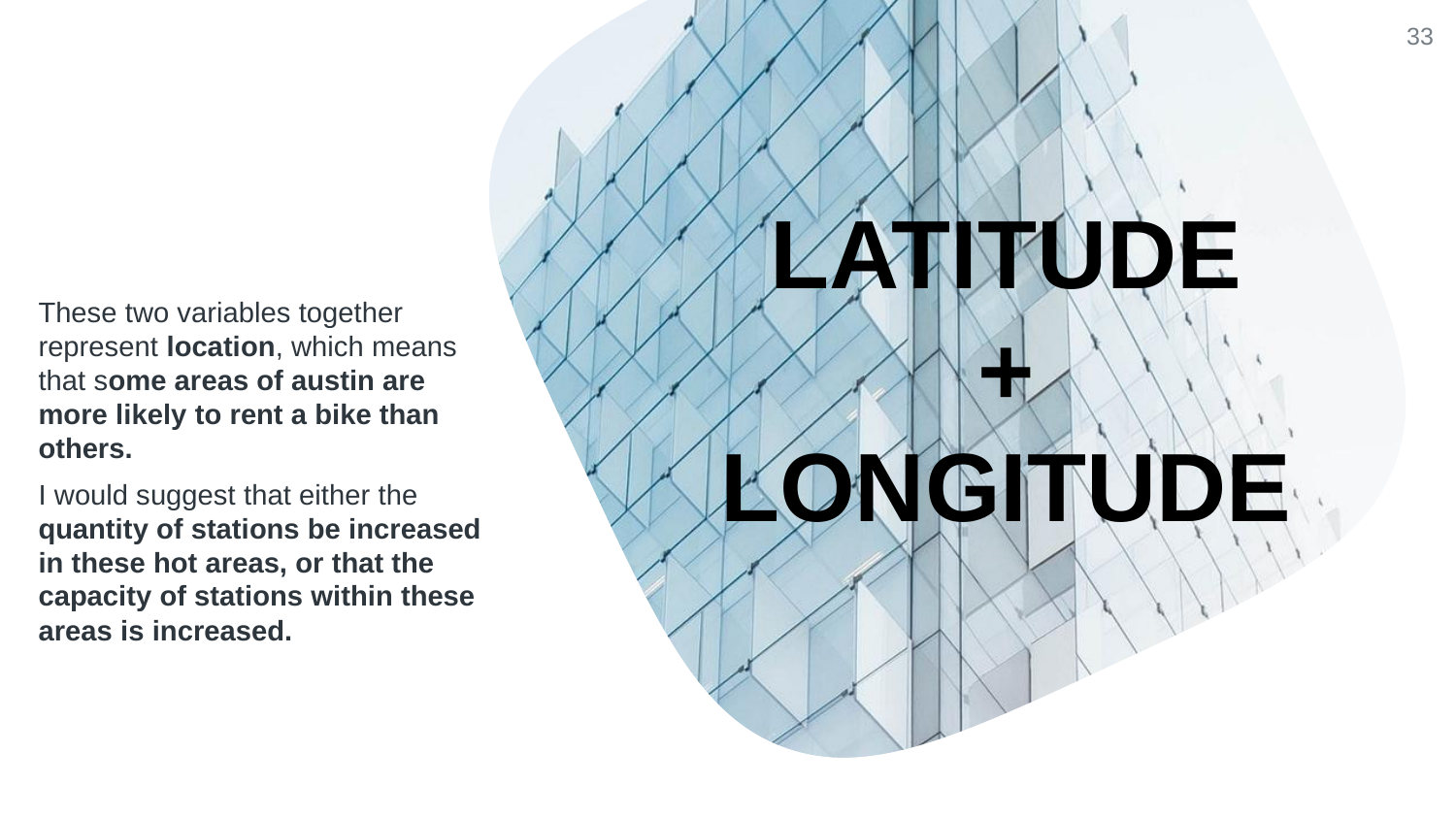

33
LATITUDE
+
LONGITUDE

These two variables together represent location, which means that some areas of austin are more likely to rent a bike than others.
I would suggest that either the quantity of stations be increased in these hot areas, or that the capacity of stations within these areas is increased.